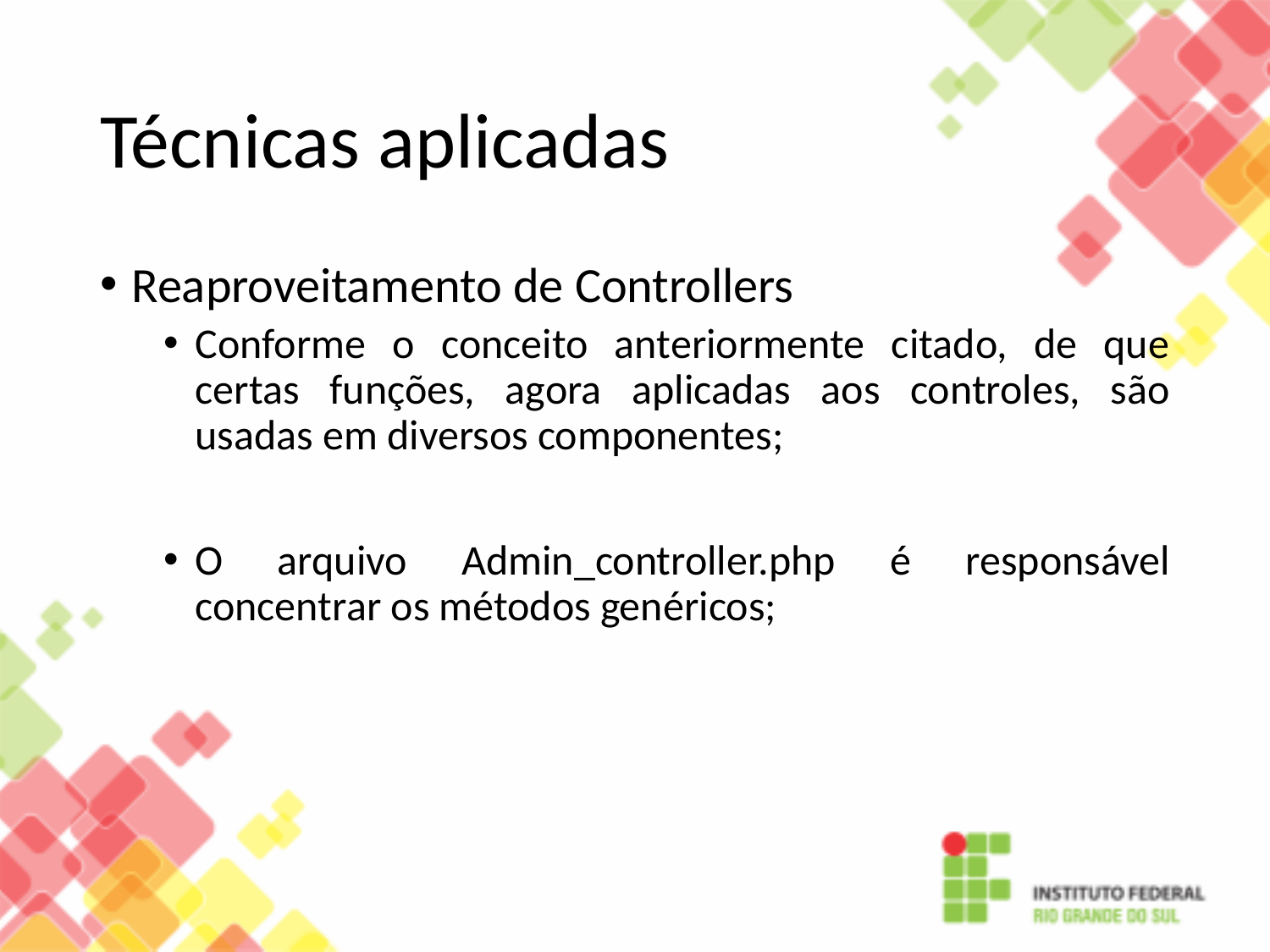

# Técnicas aplicadas
Reaproveitamento de Controllers
Conforme o conceito anteriormente citado, de que certas funções, agora aplicadas aos controles, são usadas em diversos componentes;

O arquivo Admin_controller.php é responsável concentrar os métodos genéricos;